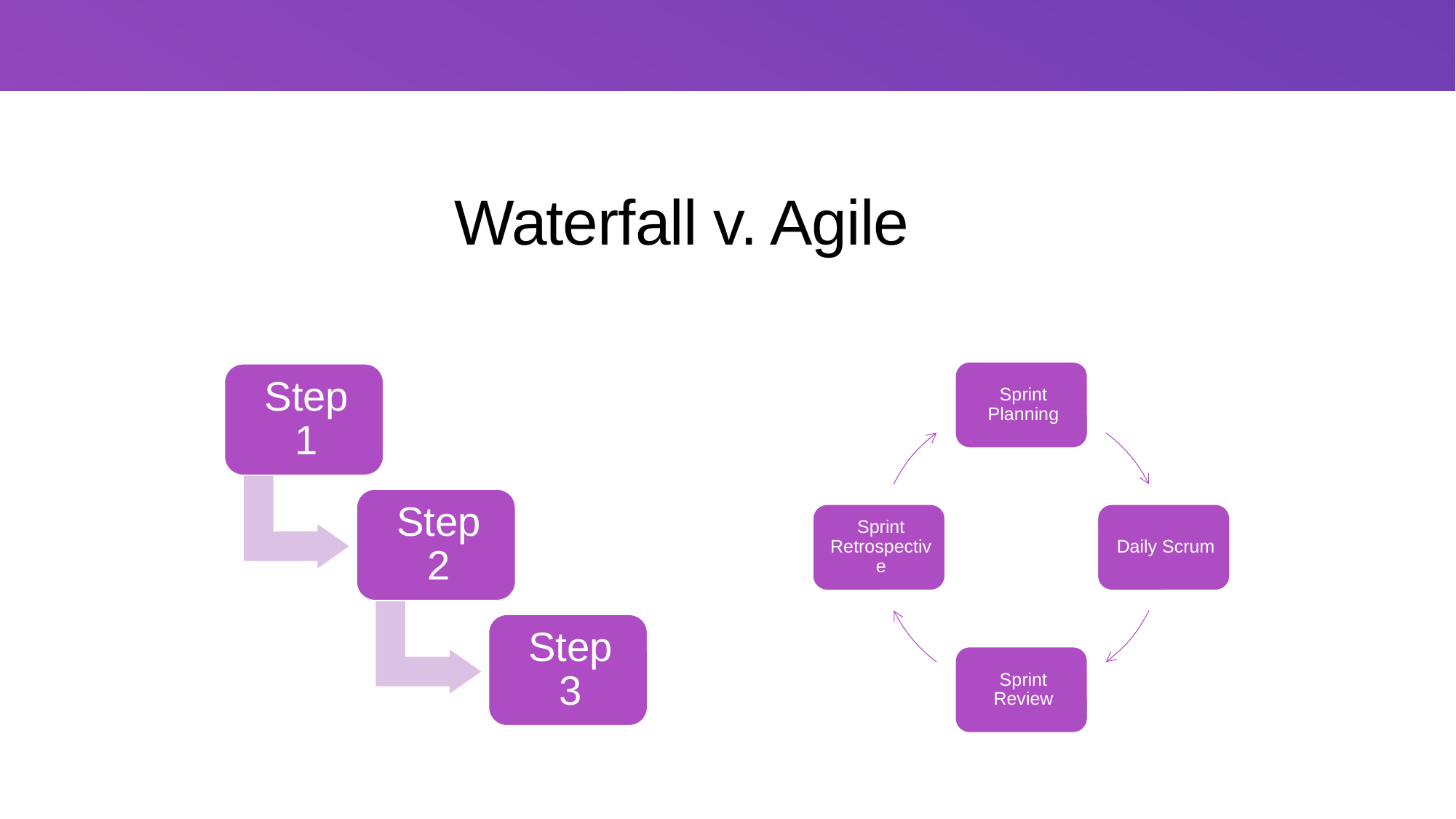

# Waterfall v. Agile
Step 1
Step 2
Step 3
Sprint Planning
Daily Scrum
Sprint Review
Sprint Retrospective